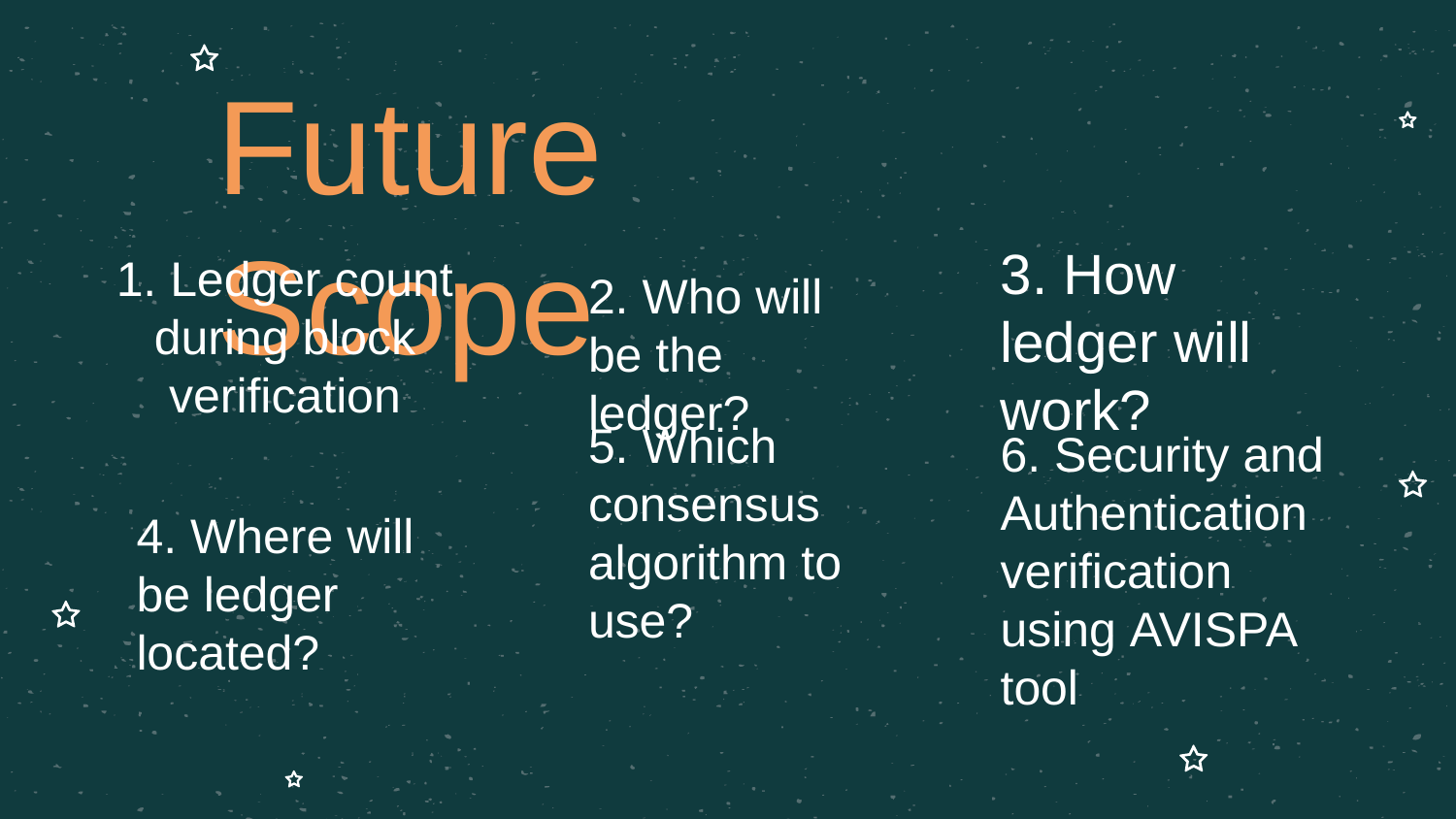

Future Scope
# 1. Ledger count during block verification
2. Who will be the ledger?
3. How ledger will work?
6. Security and Authentication verification using AVISPA tool
5. Which consensus algorithm to use?
4. Where will be ledger located?